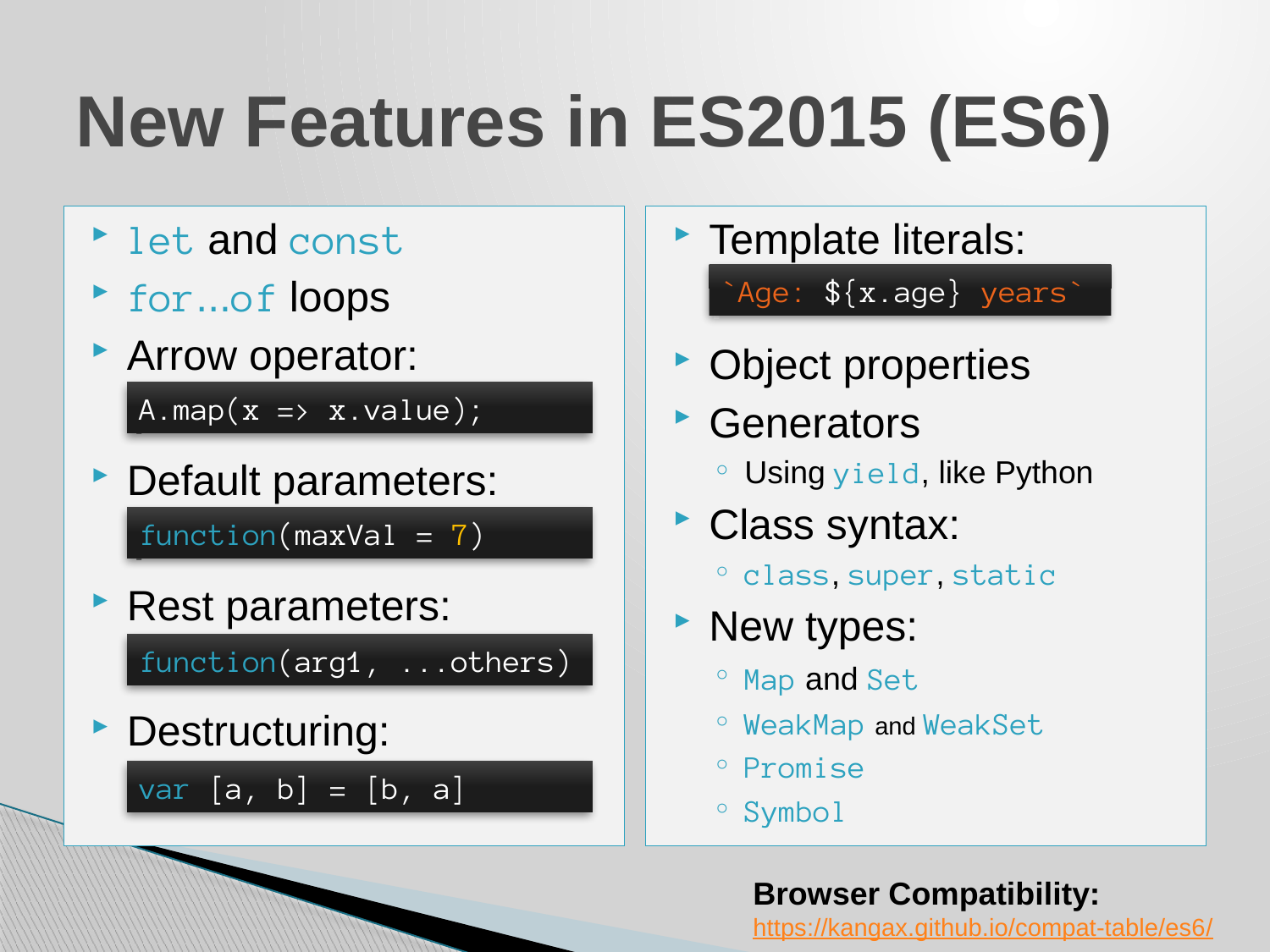

# New Features in ES2015 (ES6)
let and const
for...of loops
Arrow operator:
.
Default parameters:
.
Rest parameters:
.
Destructuring:
.
Template literals:
.
Object properties
Generators
Using yield, like Python
Class syntax:
class, super, static
New types:
Map and Set
WeakMap and WeakSet
Promise
Symbol

`Age: ${x.age} years`
A.map(x => x.value);
function(maxVal = 7)
function(arg1, ...others)
var [a, b] = [b, a]
Browser Compatibility:
https://kangax.github.io/compat-table/es6/